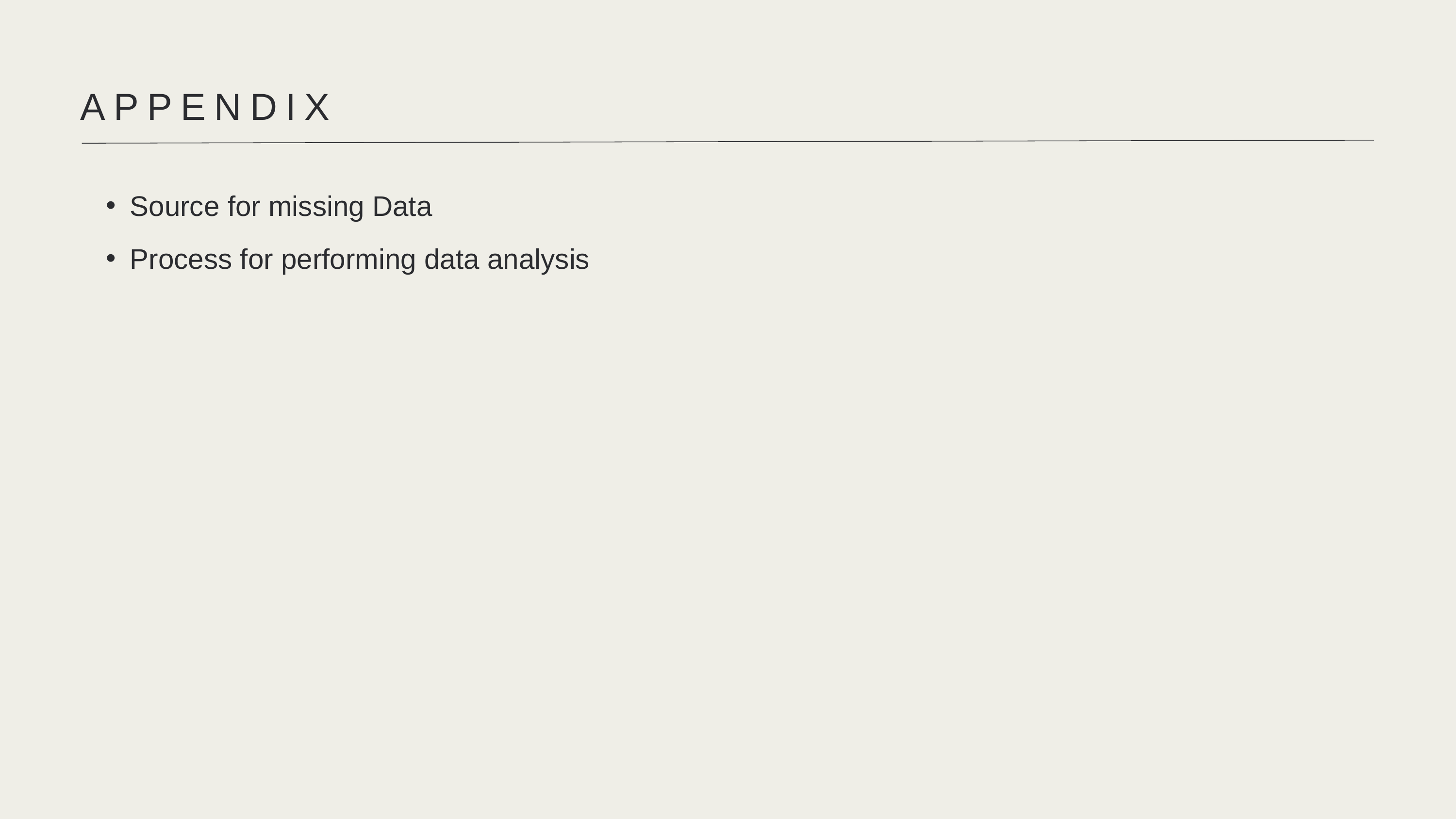

APPENDIX

Source for missing Data
Process for performing data analysis